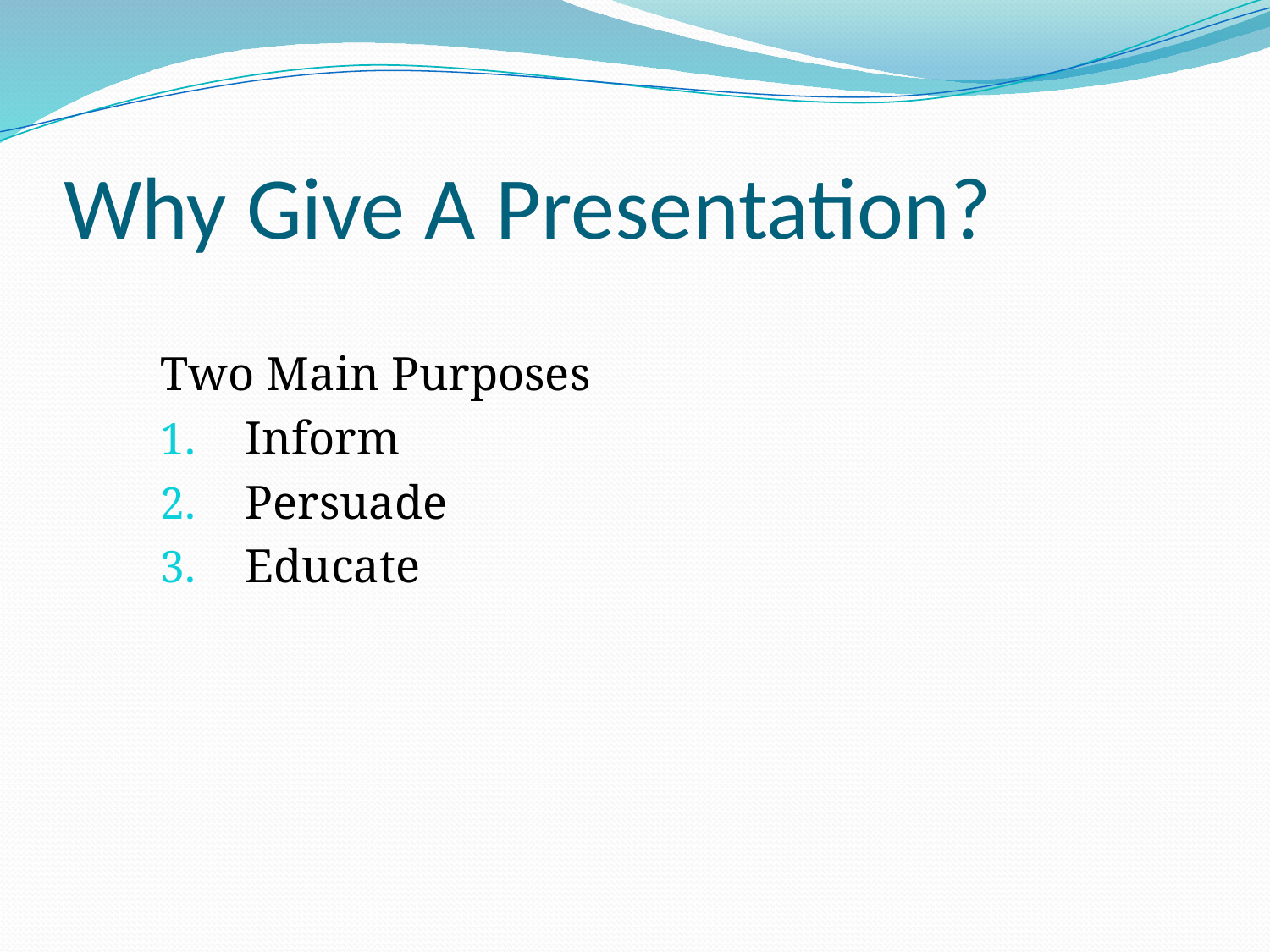

# Why Give A Presentation?
Two Main Purposes
Inform
Persuade
Educate